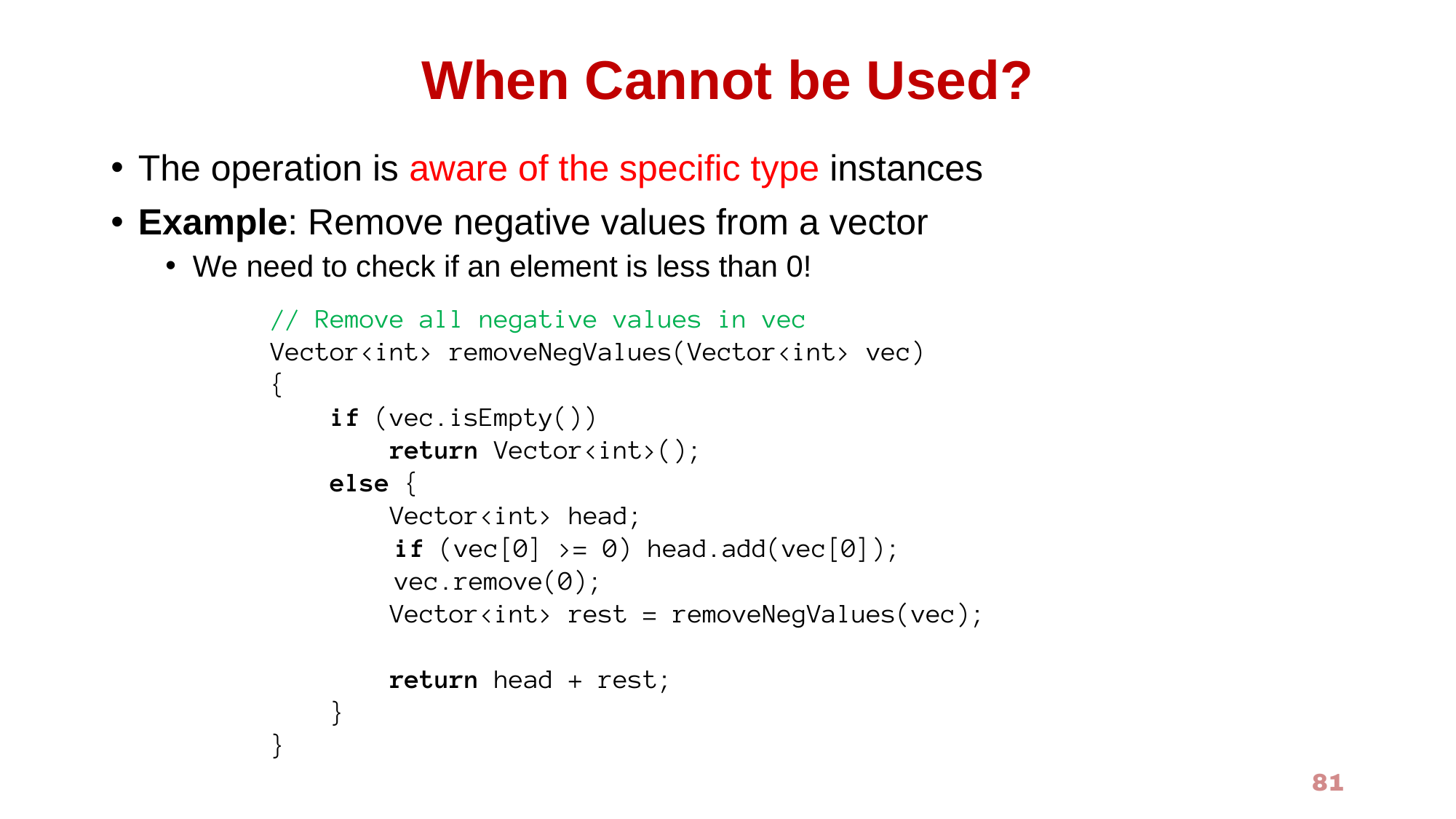

# When Cannot be Used?
The operation is aware of the specific type instances
Example: Remove negative values from a vector
We need to check if an element is less than 0!

// Remove all negative values in vec
Vector<int> removeNegValues(Vector<int> vec)
{
    if (vec.isEmpty())
        return Vector<int>();
    else {
        Vector<int> head;
	 if (vec[0] >= 0) head.add(vec[0]);
	 vec.remove(0);
        Vector<int> rest = removeNegValues(vec);

        return head + rest;
    }
}
81